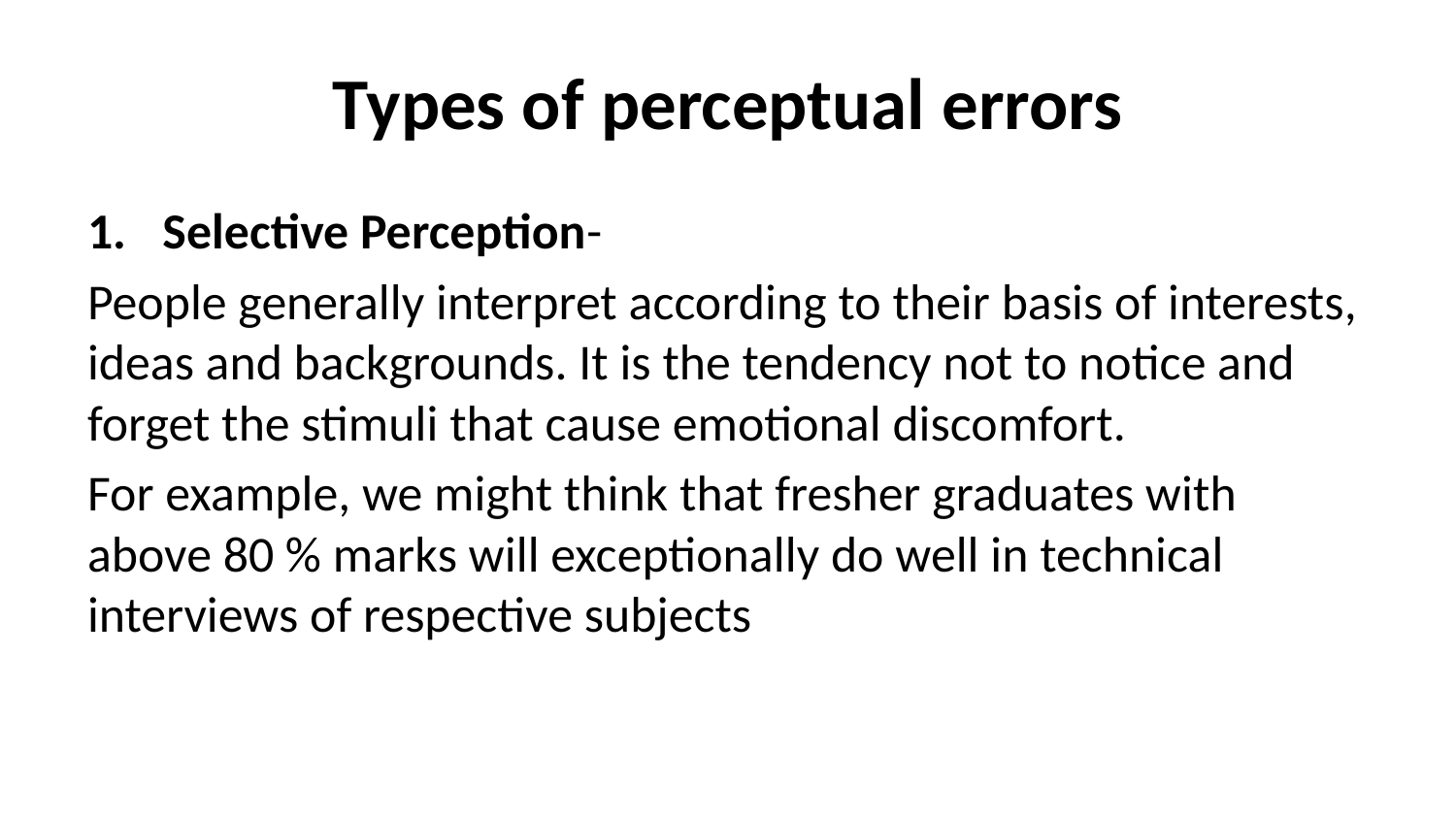

# Types of perceptual errors
Selective Perception-
People generally interpret according to their basis of interests, ideas and backgrounds. It is the tendency not to notice and forget the stimuli that cause emotional discomfort.
For example, we might think that fresher graduates with above 80 % marks will exceptionally do well in technical interviews of respective subjects